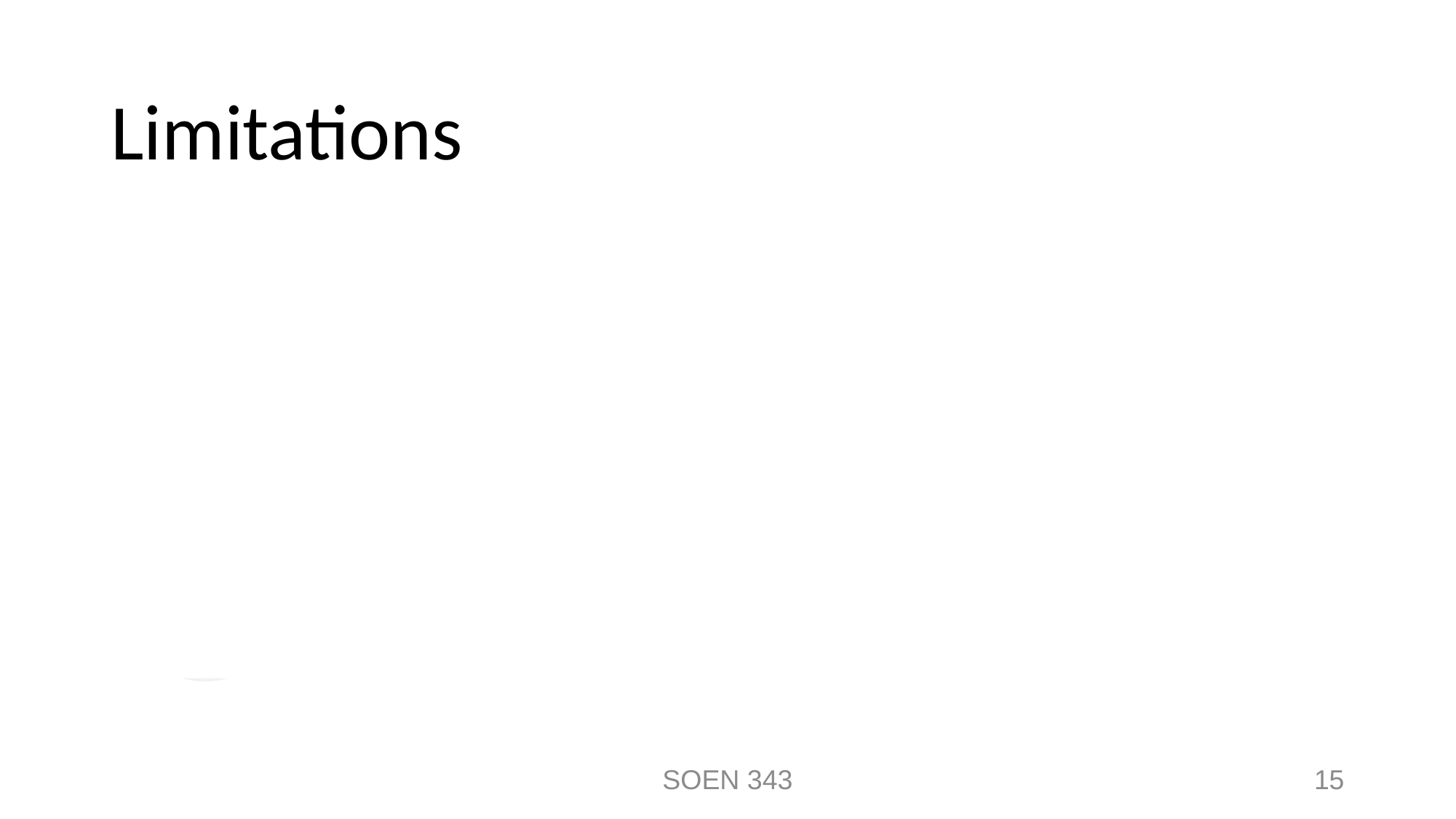

# Limitations
Implementation requires external control
Does no provide interactive interface
Concurrency is not supported and hence throughput remains low
High latency

SOEN 343
15